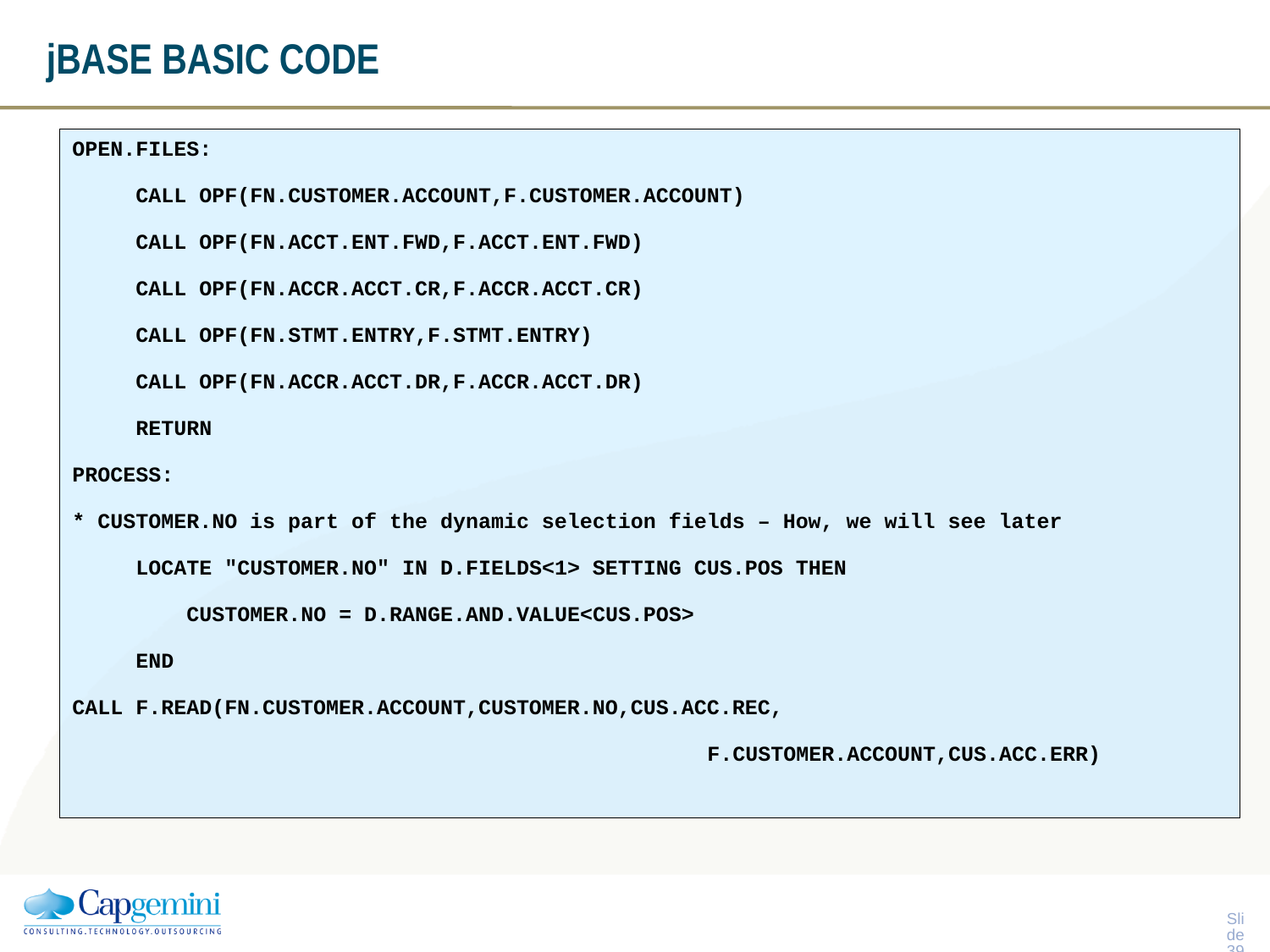

# jBASE BASIC CODE
OPEN.FILES:
     CALL OPF(FN.CUSTOMER.ACCOUNT,F.CUSTOMER.ACCOUNT)
     CALL OPF(FN.ACCT.ENT.FWD,F.ACCT.ENT.FWD)
     CALL OPF(FN.ACCR.ACCT.CR,F.ACCR.ACCT.CR)
     CALL OPF(FN.STMT.ENTRY,F.STMT.ENTRY)
     CALL OPF(FN.ACCR.ACCT.DR,F.ACCR.ACCT.DR)
     RETURN
PROCESS:
* CUSTOMER.NO is part of the dynamic selection fields – How, we will see later
     LOCATE "CUSTOMER.NO" IN D.FIELDS<1> SETTING CUS.POS THEN
         CUSTOMER.NO = D.RANGE.AND.VALUE<CUS.POS>
     END
CALL F.READ(FN.CUSTOMER.ACCOUNT,CUSTOMER.NO,CUS.ACC.REC,
					F.CUSTOMER.ACCOUNT,CUS.ACC.ERR)

Slide 39